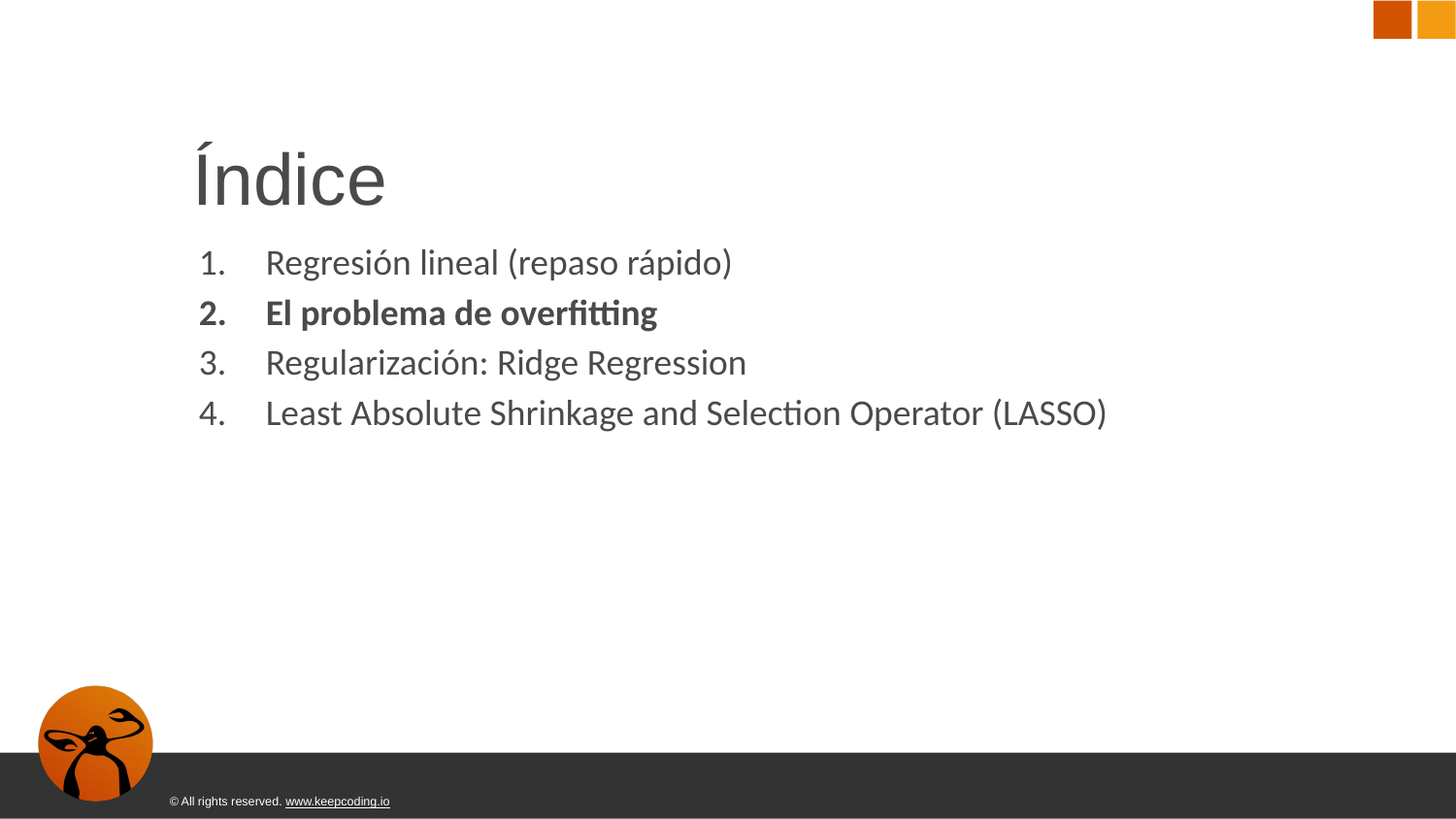

# Índice
Regresión lineal (repaso rápido)
El problema de overfitting
Regularización: Ridge Regression
Least Absolute Shrinkage and Selection Operator (LASSO)

© All rights reserved. www.keepcoding.io